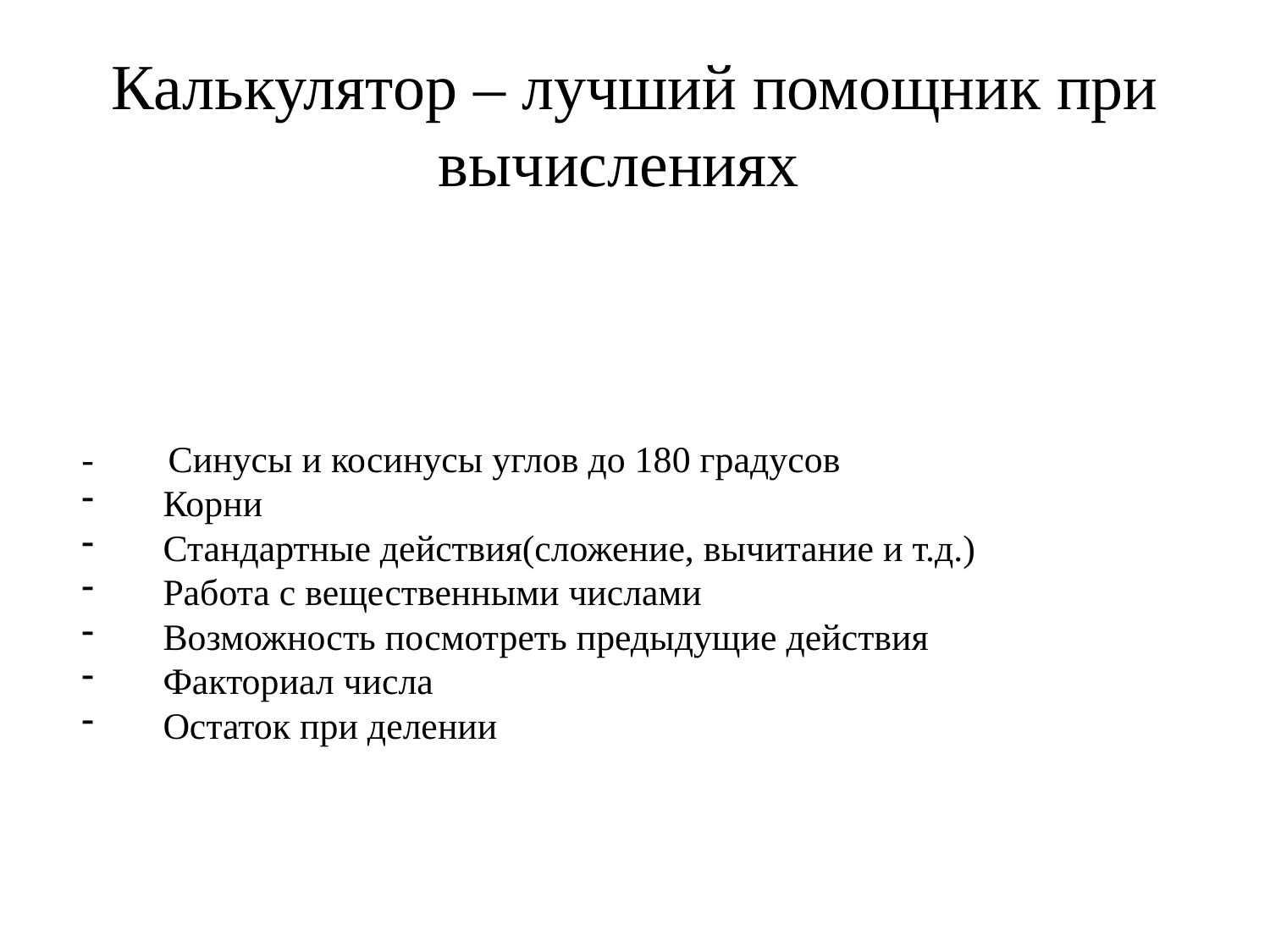

# Калькулятор – лучший помощник при вычислениях

-        Синусы и косинусы углов до 180 градусов
Корни
Стандартные действия(сложение, вычитание и т.д.)
Работа с вещественными числами
Возможность посмотреть предыдущие действия
Факториал числа
Остаток при делении